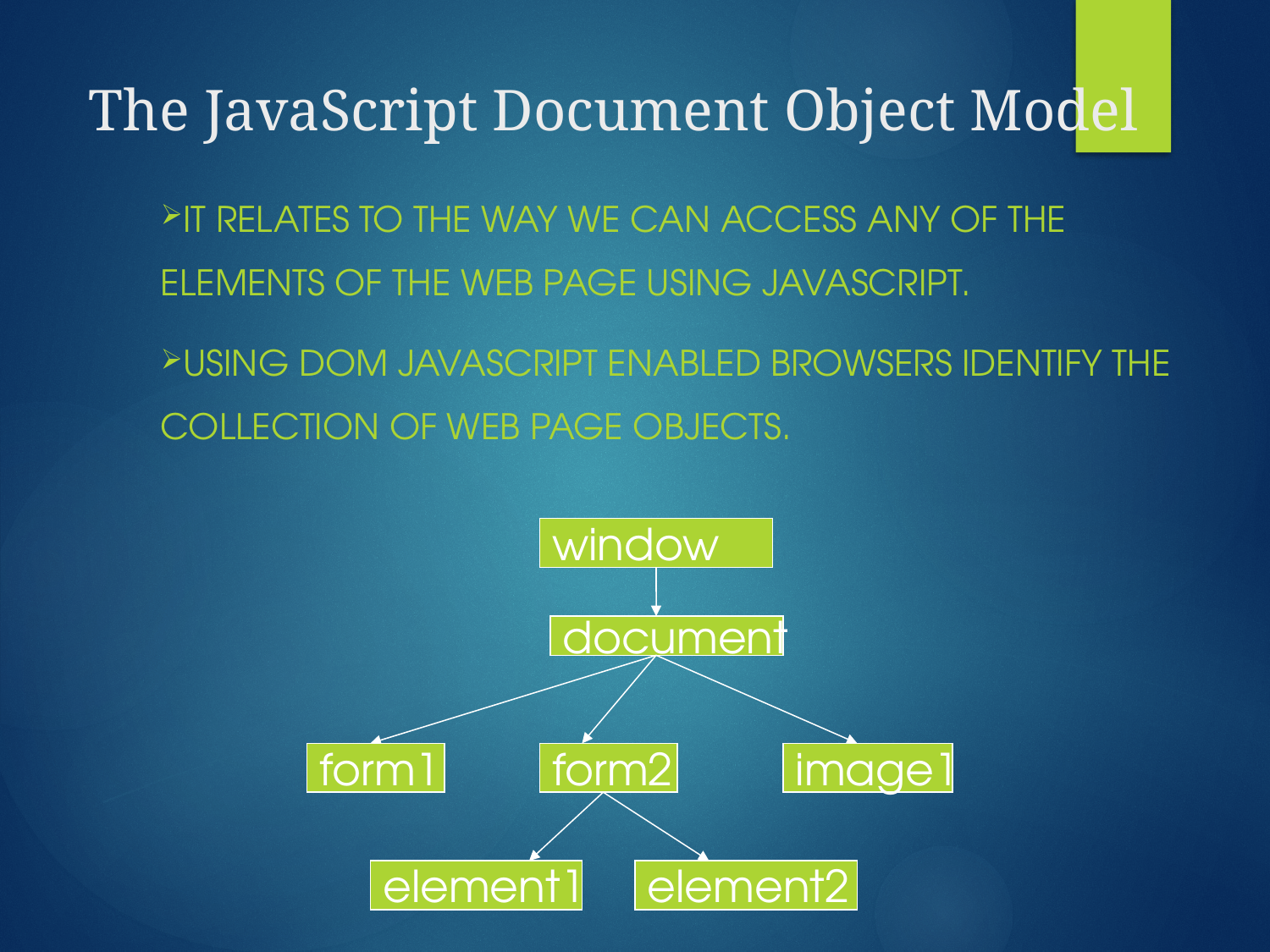

# The JavaScript Document Object Model
It relates to the way we can access any of the elements of the web page using JavaScript.
Using DOM JavaScript enabled browsers identify the collection of web page objects.

window
document

form1
form2
image1

element1
element2